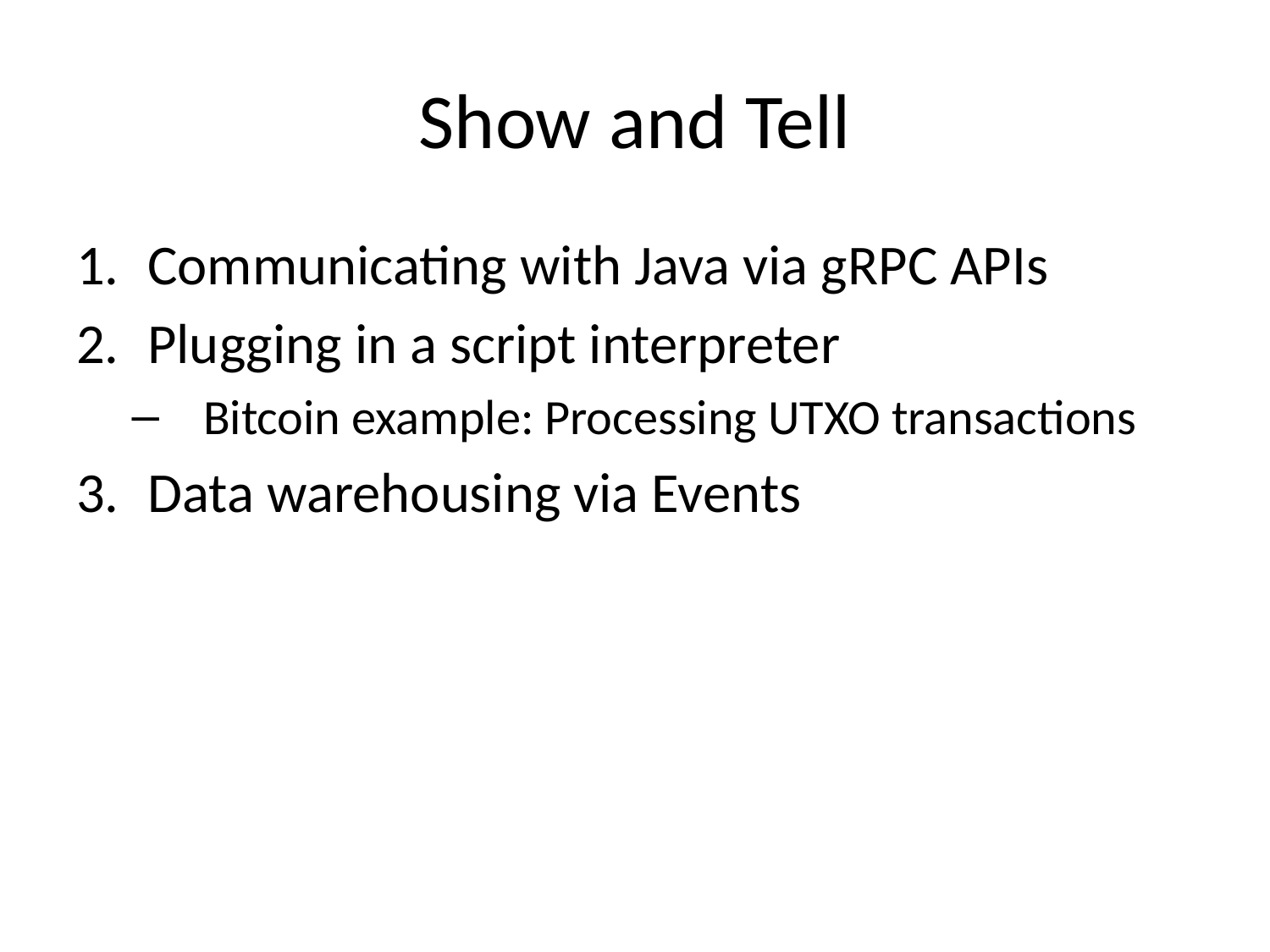

# Show and Tell
Communicating with Java via gRPC APIs
Plugging in a script interpreter
Bitcoin example: Processing UTXO transactions
Data warehousing via Events